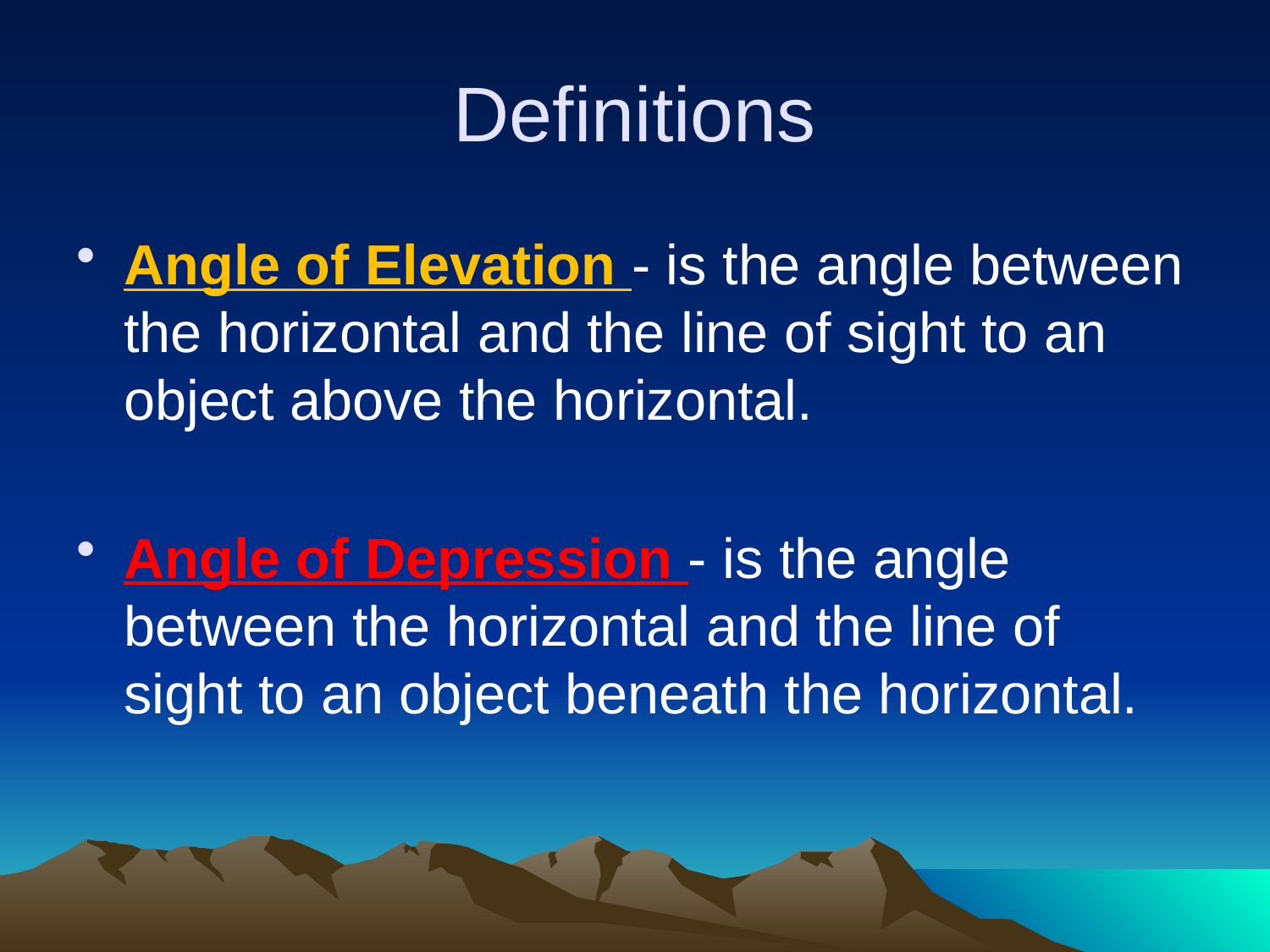

# Definitions
Angle of Elevation - is the angle between the horizontal and the line of sight to an object above the horizontal.

Angle of Depression - is the angle between the horizontal and the line of sight to an object beneath the horizontal.